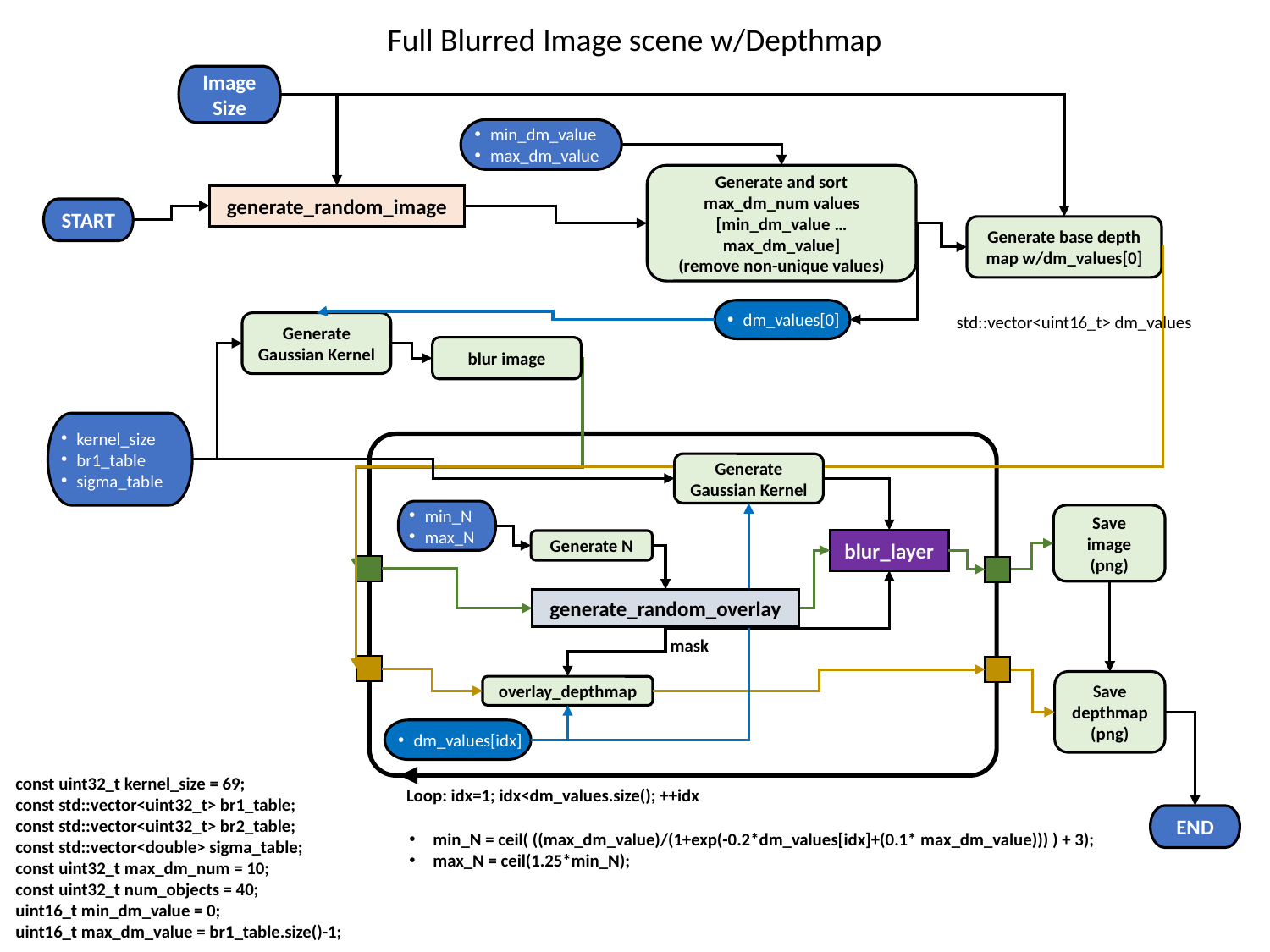

Full Blurred Image scene w/Depthmap
Image Size
min_dm_value
max_dm_value
Generate and sort max_dm_num values
[min_dm_value … max_dm_value]
(remove non-unique values)
generate_random_image
START
Generate base depth map w/dm_values[0]
dm_values[0]
std::vector<uint16_t> dm_values
Generate Gaussian Kernel
blur image
kernel_size
br1_table
sigma_table

Loop: idx=1; idx<dm_values.size(); ++idx
Generate Gaussian Kernel
min_N
max_N
Save image
(png)
blur_layer
Generate N

generate_random_overlay
mask

Save depthmap
(png)
overlay_depthmap
dm_values[idx]
const uint32_t kernel_size = 69;
const std::vector<uint32_t> br1_table;
const std::vector<uint32_t> br2_table;
const std::vector<double> sigma_table;
const uint32_t max_dm_num = 10;
const uint32_t num_objects = 40;
uint16_t min_dm_value = 0;
uint16_t max_dm_value = br1_table.size()-1;
END
min_N = ceil( ((max_dm_value)/(1+exp(-0.2*dm_values[idx]+(0.1* max_dm_value))) ) + 3);
max_N = ceil(1.25*min_N);